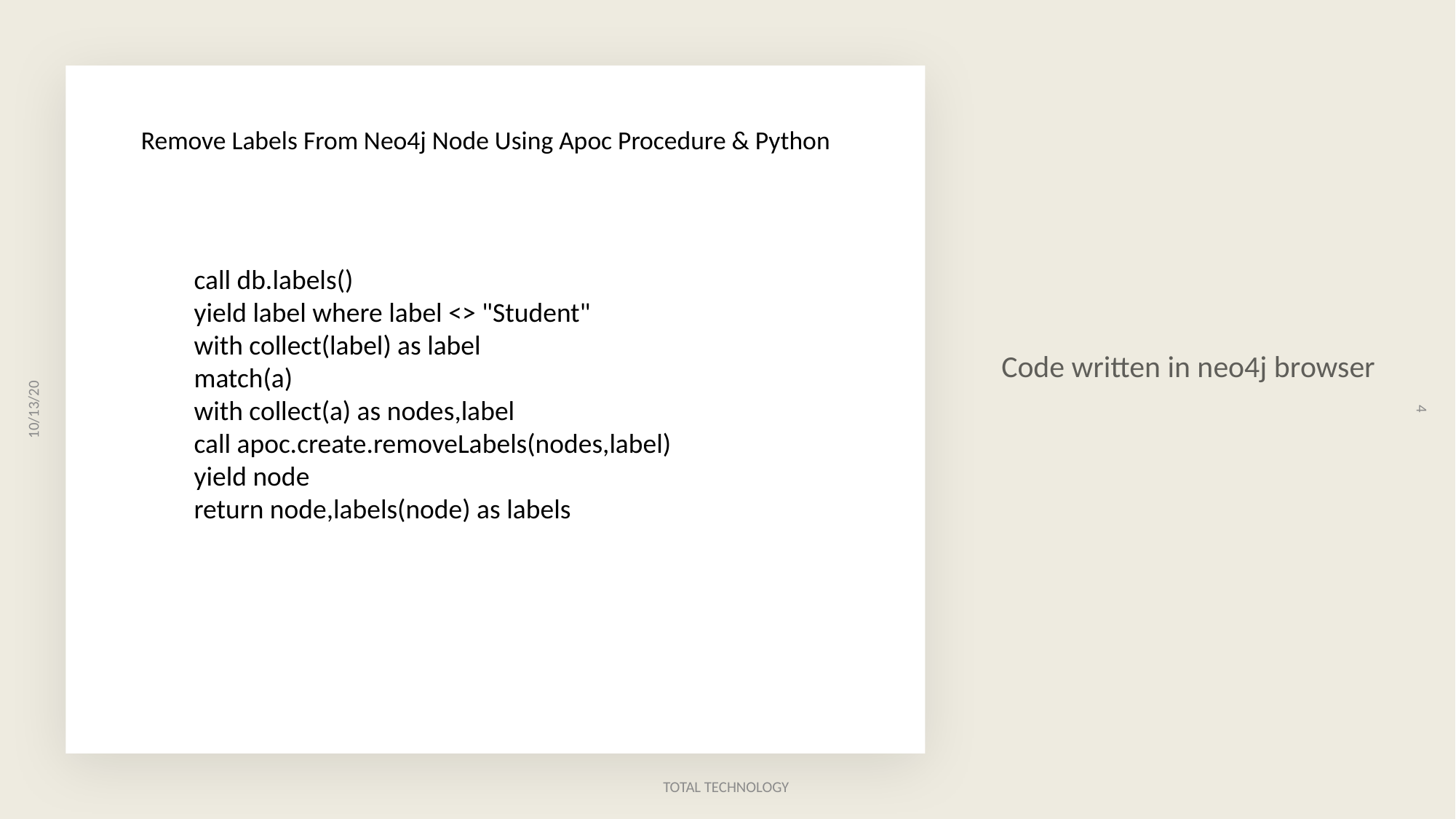

# Remove Labels From Neo4j Node Using Apoc Procedure & Python

Code written in neo4j browser
call db.labels()
yield label where label <> "Student"
with collect(label) as label
match(a)
with collect(a) as nodes,label
call apoc.create.removeLabels(nodes,label)
yield node
return node,labels(node) as labels
4
10/13/20
TOTAL TECHNOLOGY